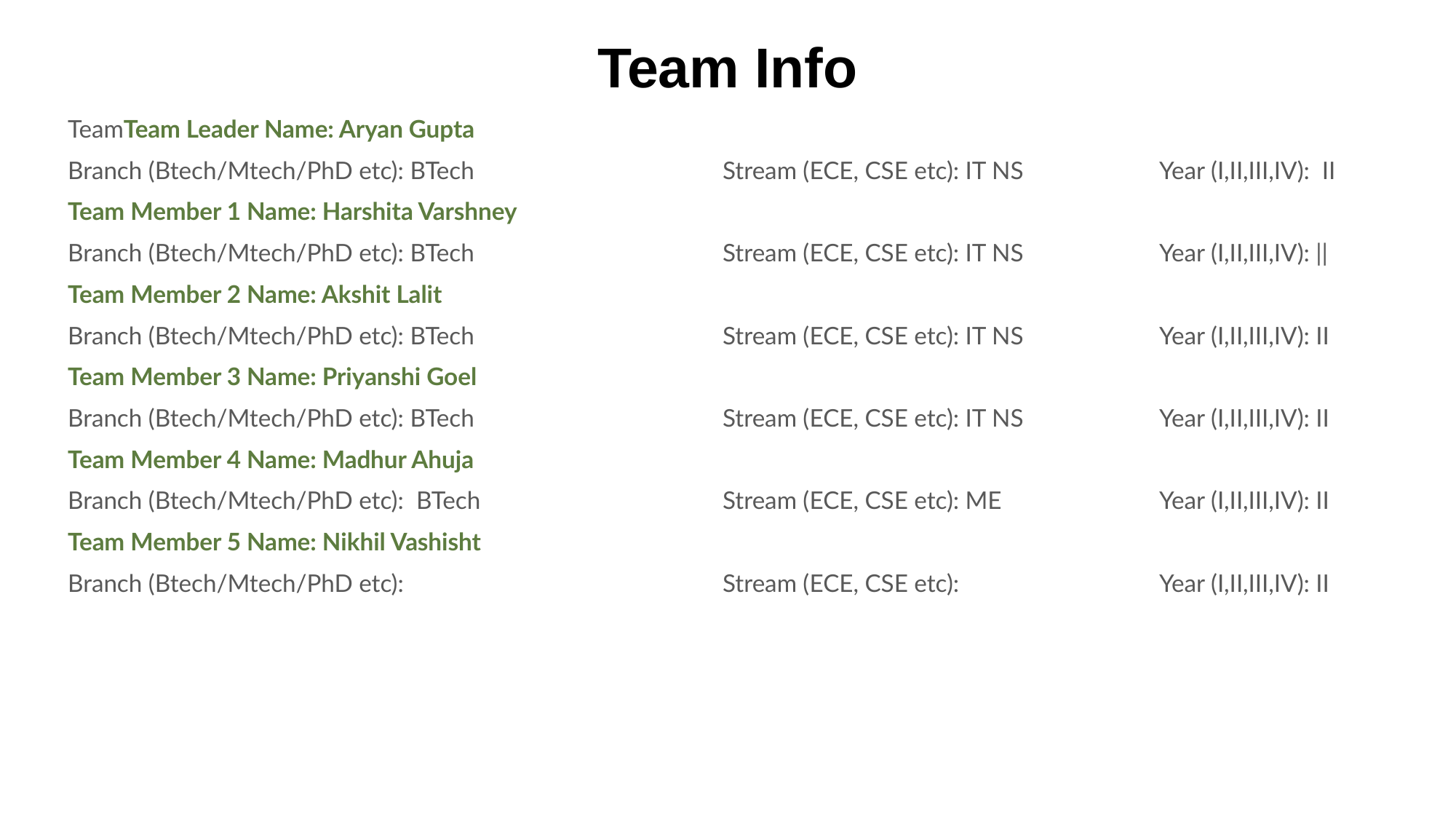

# Team Info

TeamTeam Leader Name: Aryan Gupta
Branch (Btech/Mtech/PhD etc): BTech			Stream (ECE, CSE etc): IT NS		Year (I,II,III,IV):  II
Team Member 1 Name: Harshita Varshney
Branch (Btech/Mtech/PhD etc): BTech			Stream (ECE, CSE etc): IT NS		Year (I,II,III,IV): ||
Team Member 2 Name: Akshit Lalit
Branch (Btech/Mtech/PhD etc): BTech			Stream (ECE, CSE etc): IT NS		Year (I,II,III,IV): II
Team Member 3 Name: Priyanshi Goel
Branch (Btech/Mtech/PhD etc): BTech			Stream (ECE, CSE etc): IT NS		Year (I,II,III,IV): II
Team Member 4 Name: Madhur Ahuja
Branch (Btech/Mtech/PhD etc):  BTech			Stream (ECE, CSE etc): ME		Year (I,II,III,IV): II
Team Member 5 Name: Nikhil Vashisht
Branch (Btech/Mtech/PhD etc): 			Stream (ECE, CSE etc):		Year (I,II,III,IV): II